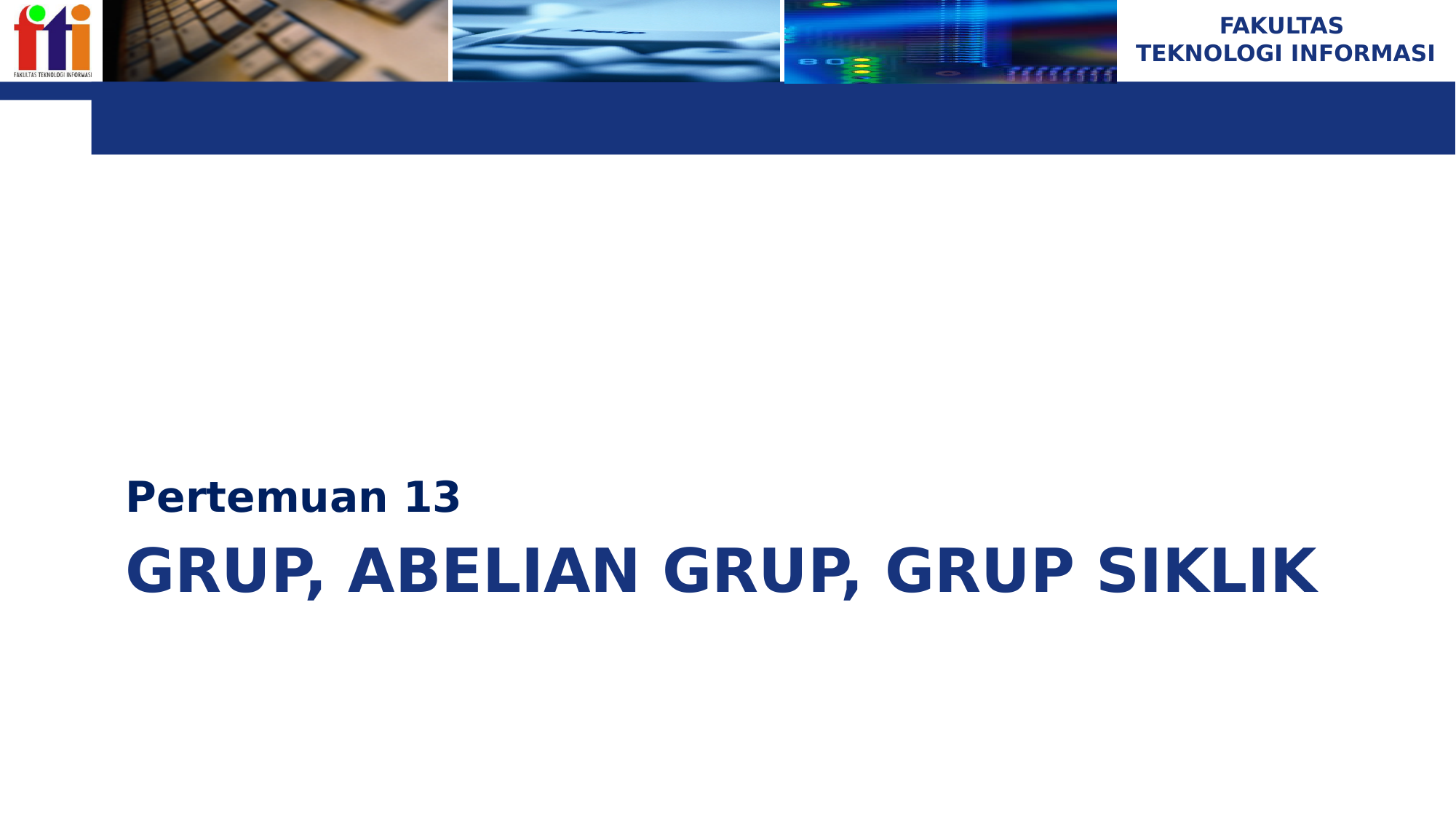

Pertemuan 13
# Grup, Abelian Grup, Grup Siklik